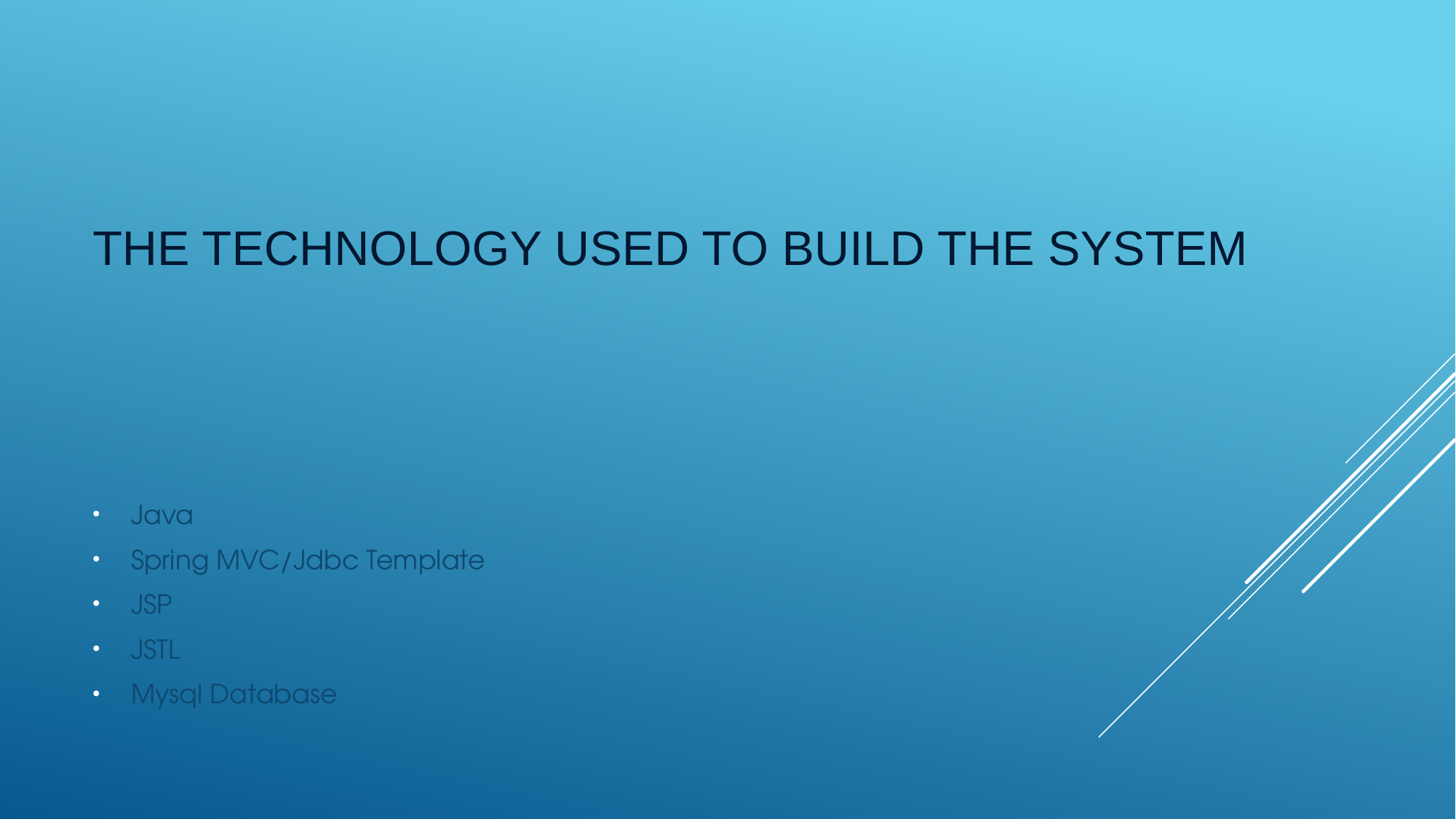

# The technology used to build the system
Java
Spring MVC/Jdbc Template
JSP
JSTL
Mysql Database